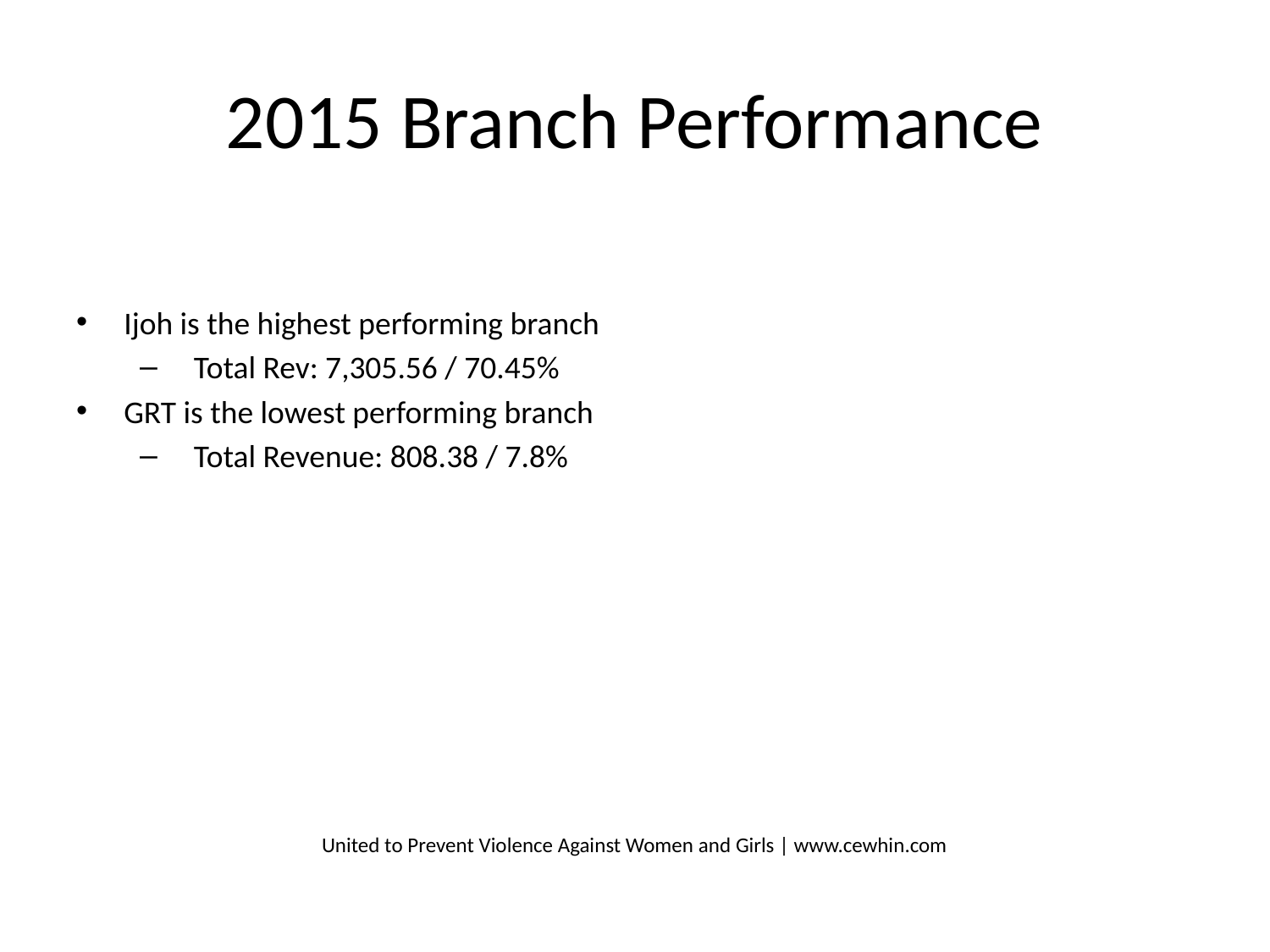

# 2015 Branch Performance

Ijoh is the highest performing branch
  Total Rev: 7,305.56 / 70.45%
GRT is the lowest performing branch
  Total Revenue: 808.38 / 7.8%
United to Prevent Violence Against Women and Girls | www.cewhin.com